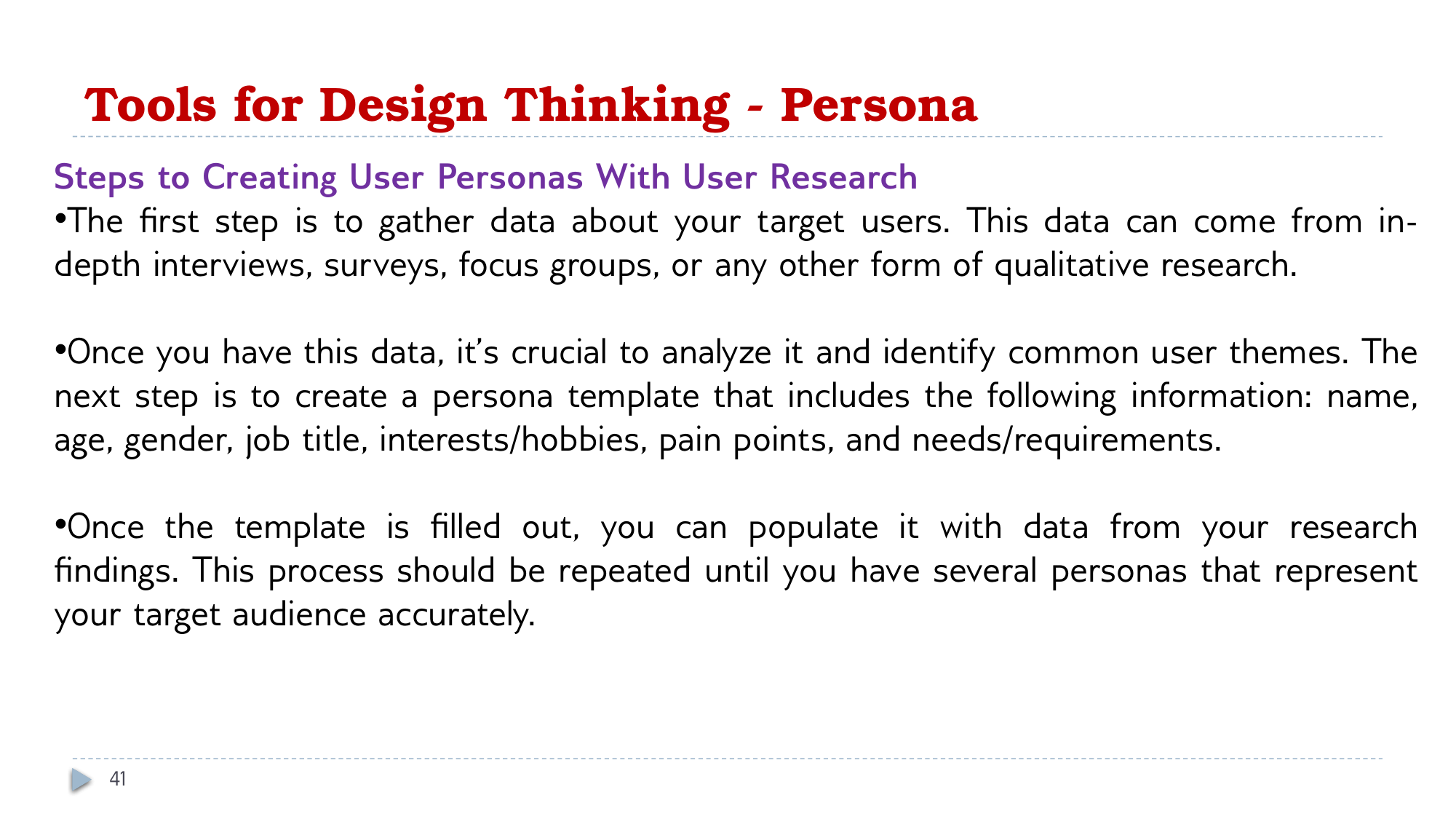

# Tools for Design Thinking - Persona
Steps to Creating User Personas With User Research
The first step is to gather data about your target users. This data can come from in-depth interviews, surveys, focus groups, or any other form of qualitative research.

Once you have this data, it’s crucial to analyze it and identify common user themes. The next step is to create a persona template that includes the following information: name, age, gender, job title, interests/hobbies, pain points, and needs/requirements.

Once the template is filled out, you can populate it with data from your research findings. This process should be repeated until you have several personas that represent your target audience accurately.

41